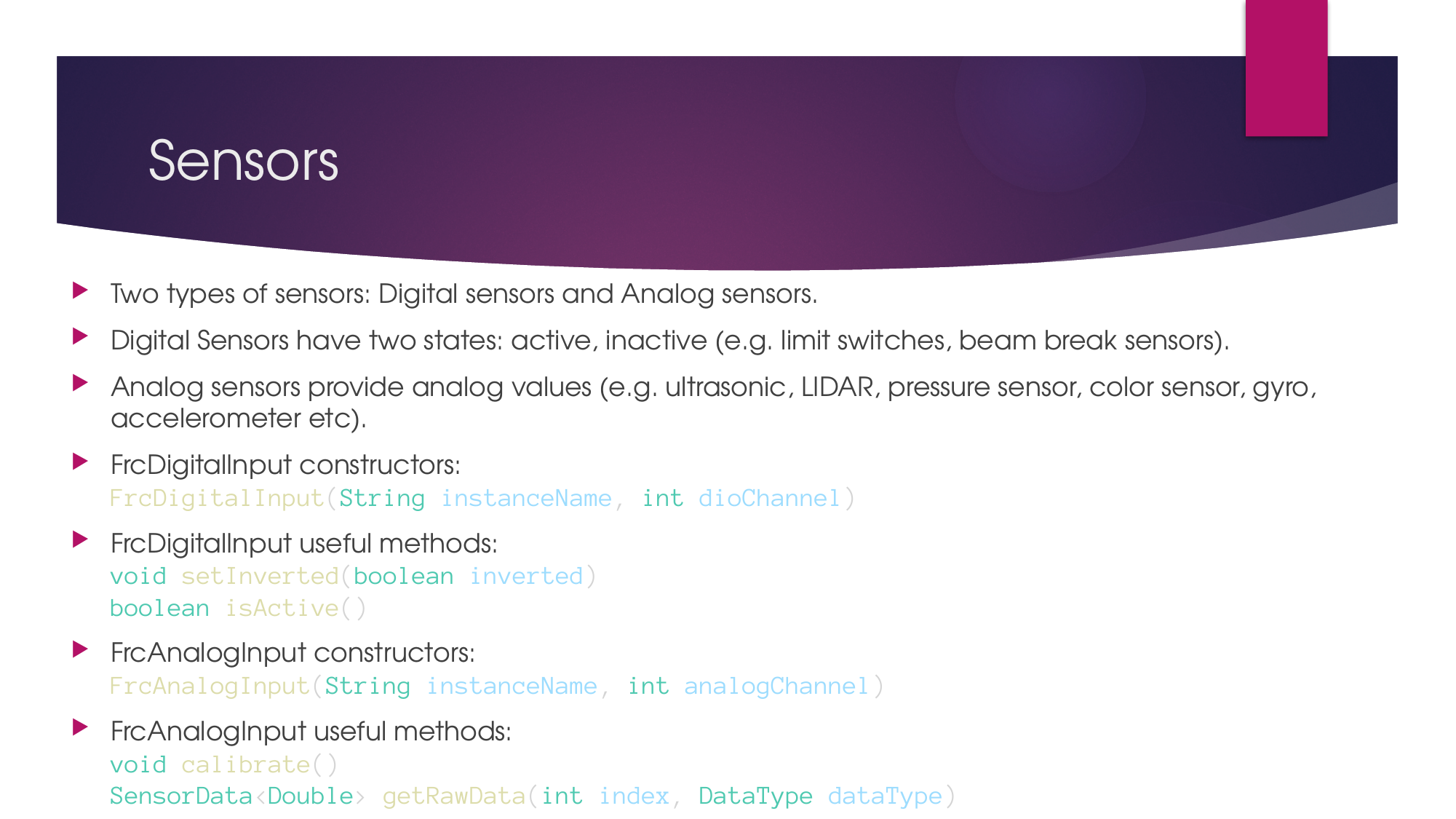

# Sensors
Two types of sensors: Digital sensors and Analog sensors.
Digital Sensors have two states: active, inactive (e.g. limit switches, beam break sensors).
Analog sensors provide analog values (e.g. ultrasonic, LIDAR, pressure sensor, color sensor, gyro, accelerometer etc).
FrcDigitalInput constructors:
FrcDigitalInput(String instanceName, int dioChannel)
FrcDigitalInput useful methods:
void setInverted(boolean inverted)
boolean isActive()
FrcAnalogInput constructors:
FrcAnalogInput(String instanceName, int analogChannel)
FrcAnalogInput useful methods:
void calibrate()
SensorData<Double> getRawData(int index, DataType dataType)